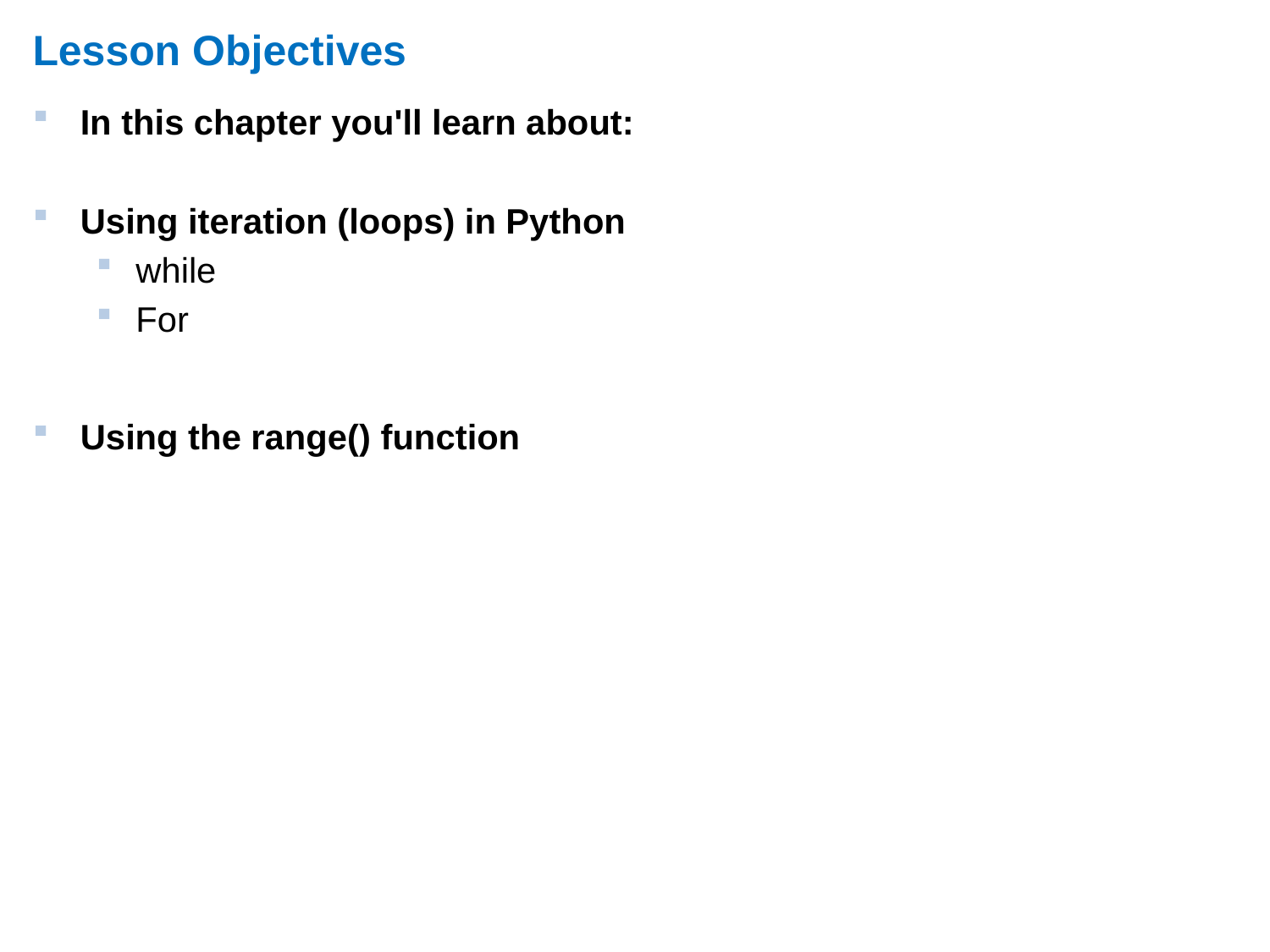

# Lesson Objectives
In this chapter you'll learn about:

Using iteration (loops) in Python
while
For

Using the range() function